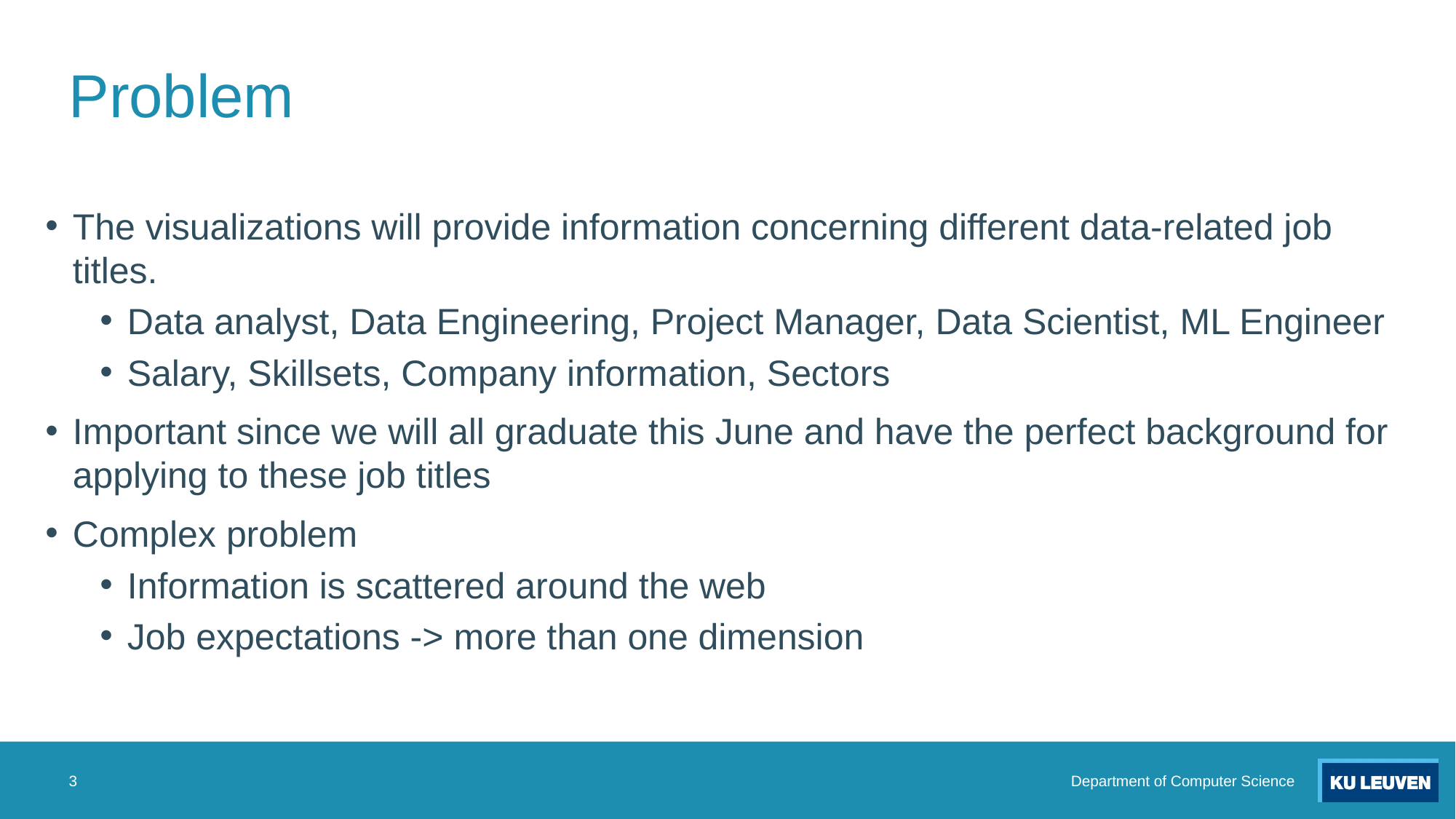

# Problem
The visualizations will provide information concerning different data-related job titles.
Data analyst, Data Engineering, Project Manager, Data Scientist, ML Engineer
Salary, Skillsets, Company information, Sectors
Important since we will all graduate this June and have the perfect background for applying to these job titles
Complex problem
Information is scattered around the web
Job expectations -> more than one dimension

3
Department of Computer Science